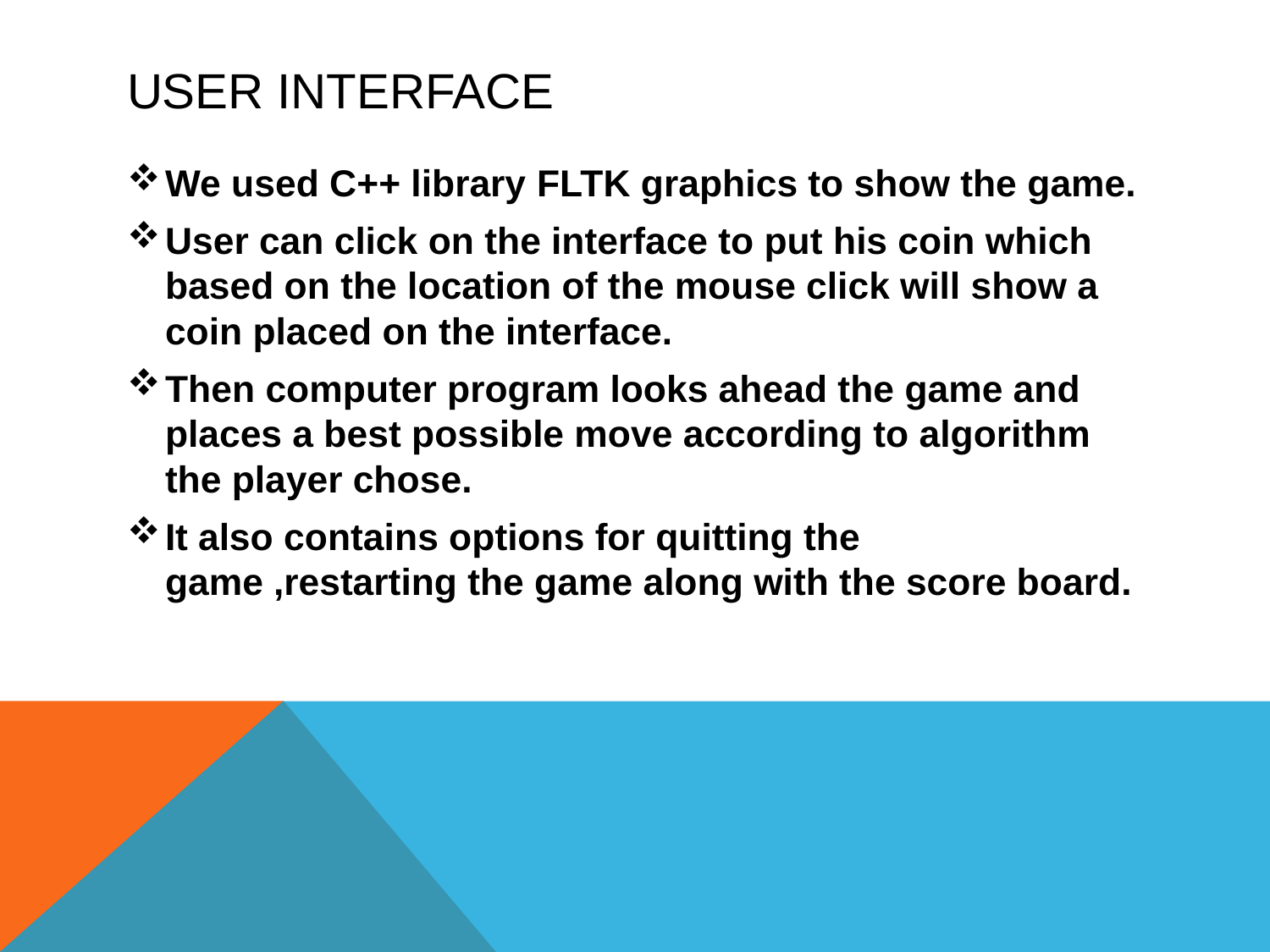

# USER INTERFACE
We used C++ library FLTK graphics to show the game.
User can click on the interface to put his coin which based on the location of the mouse click will show a coin placed on the interface.
Then computer program looks ahead the game and places a best possible move according to algorithm the player chose.
It also contains options for quitting the game ,restarting the game along with the score board.